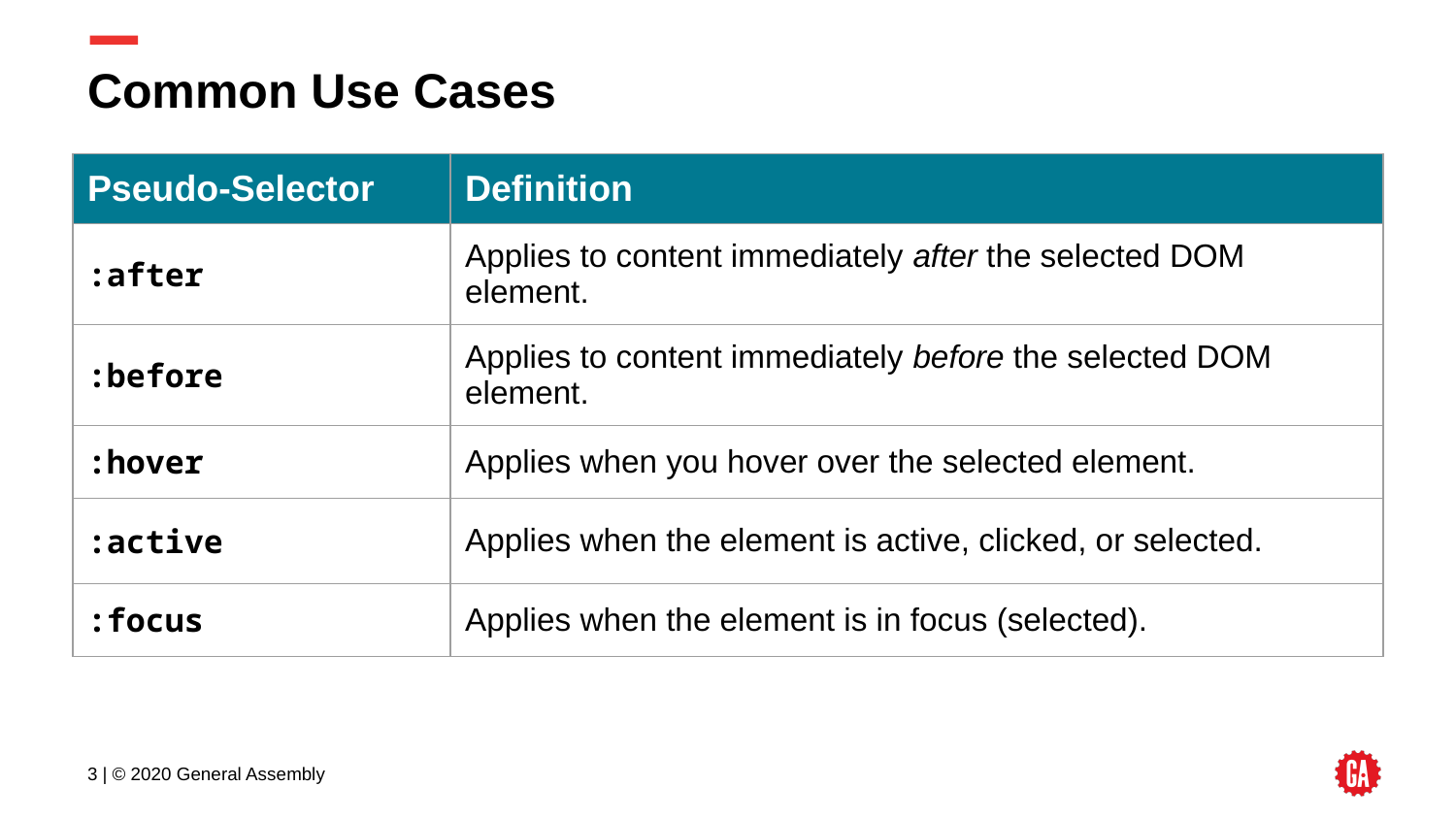

# Common Use Cases
| Pseudo-Selector | Definition |
| --- | --- |
| :after | Applies to content immediately after the selected DOM element. |
| :before | Applies to content immediately before the selected DOM element. |
| :hover | Applies when you hover over the selected element. |
| :active | Applies when the element is active, clicked, or selected. |
| :focus | Applies when the element is in focus (selected). |
3 | © 2020 General Assembly